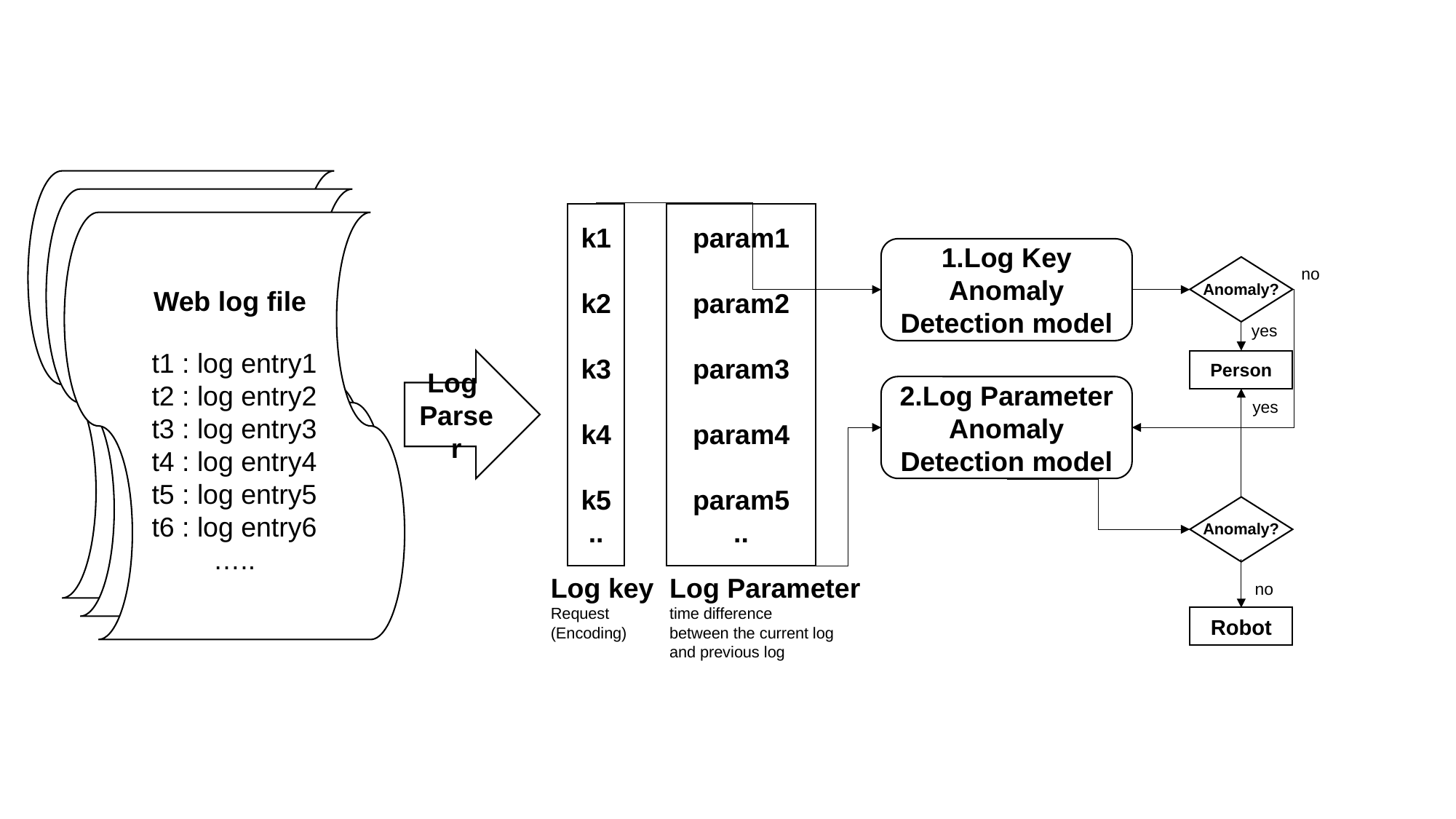

k1

k2

k3

k4

k5
..
param1

param2

param3

param4

param5
..

1.Log Key Anomaly Detection model

no
Anomaly?
Web log file
yes
t1 : log entry1
t2 : log entry2
t3 : log entry3
t4 : log entry4
t5 : log entry5
t6 : log entry6
…..

Log
Parser
Person
2.Log Parameter Anomaly Detection model
yes

Anomaly?
Log key
Request
(Encoding)
Log Parameter
time difference
between the current log
and previous log
no
Robot